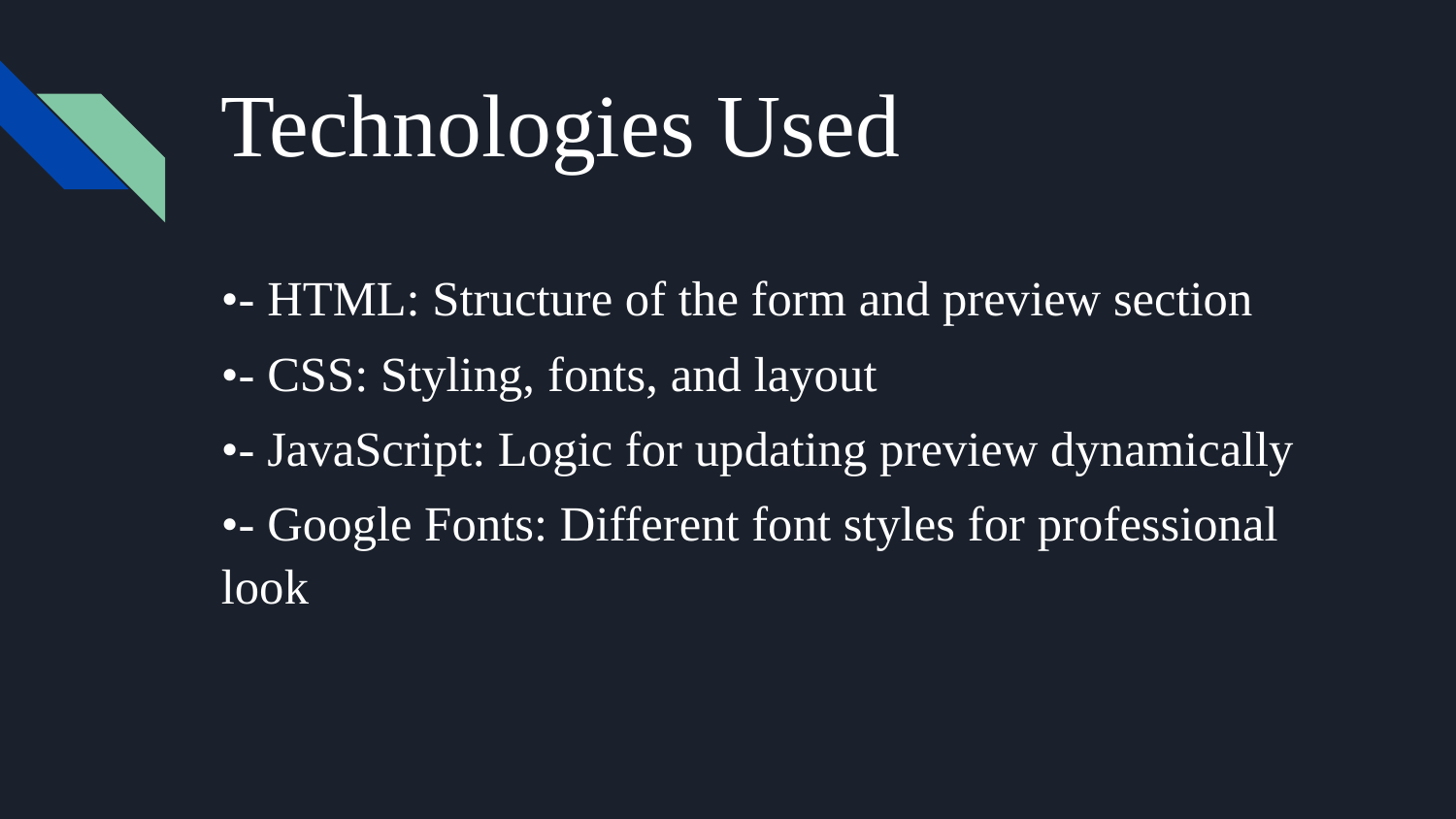

# Technologies Used
•- HTML: Structure of the form and preview section
•- CSS: Styling, fonts, and layout
•- JavaScript: Logic for updating preview dynamically
•- Google Fonts: Different font styles for professional look